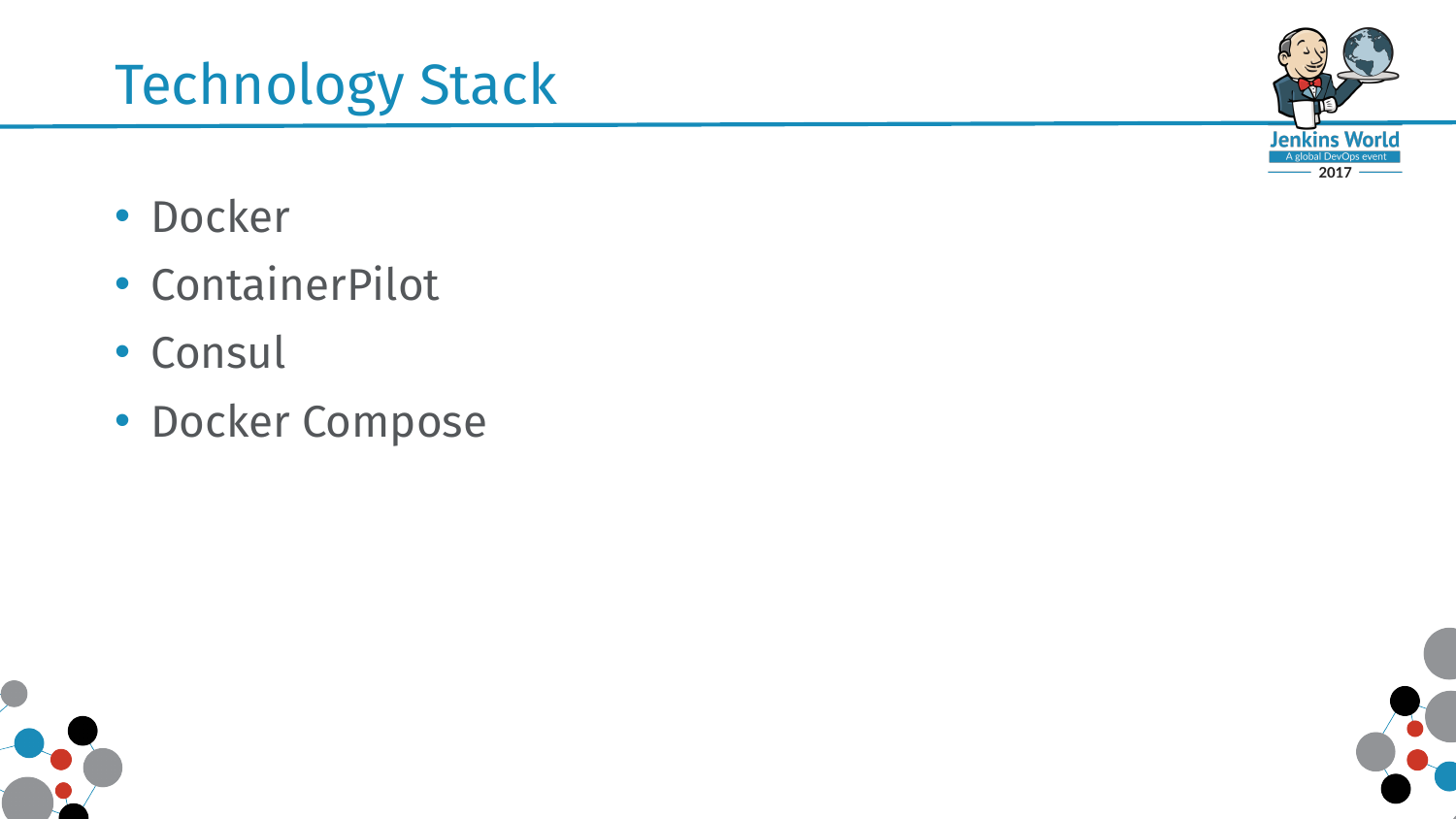

# Technology Stack
Docker
ContainerPilot
Consul
Docker Compose